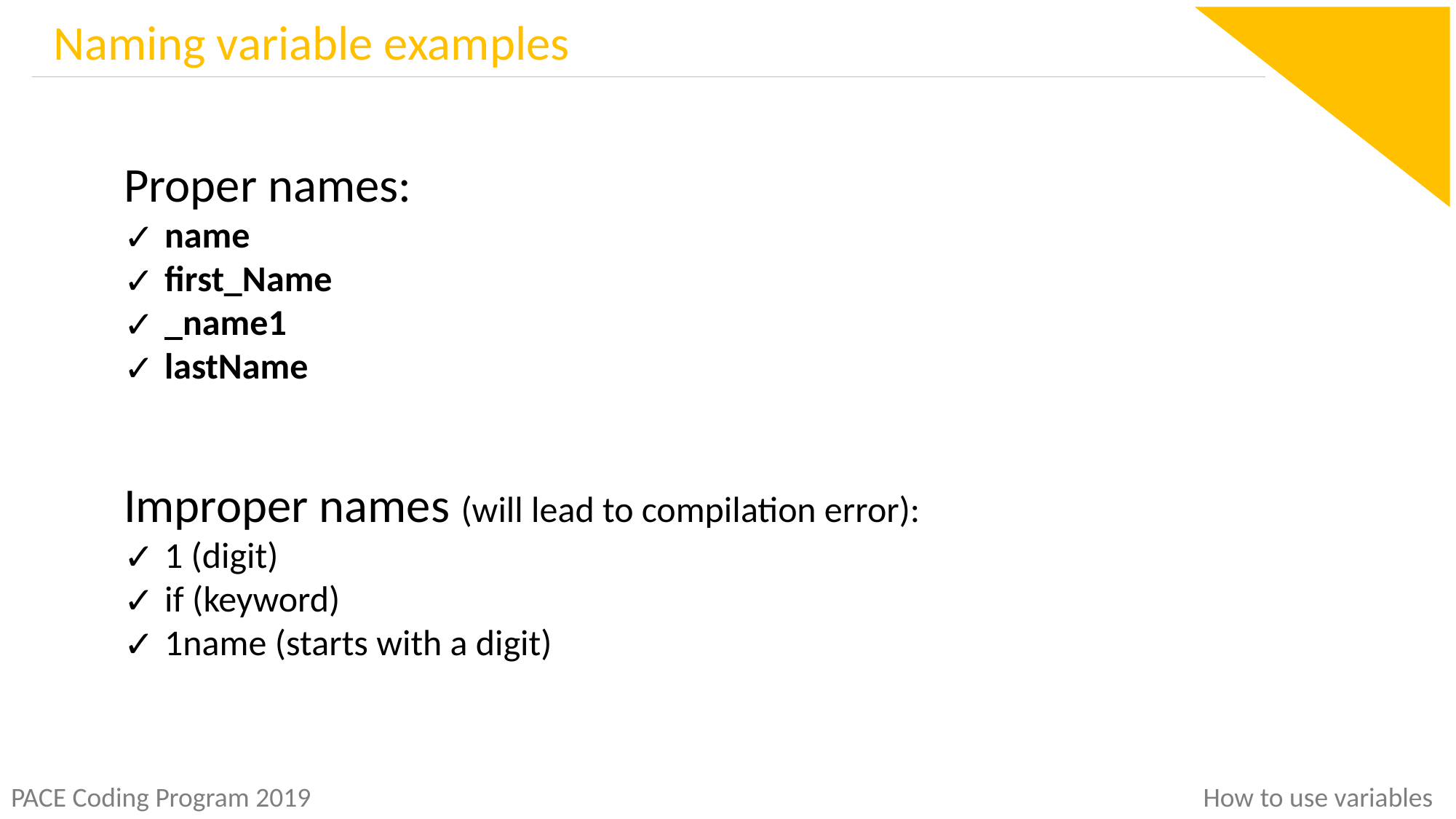

Naming variable examples

Proper names:
name
first_Name
_name1
lastName

Improper names (will lead to compilation error):
1 (digit)
if (keyword)
1name (starts with a digit)
How to use variables
PACE Coding Program 2019